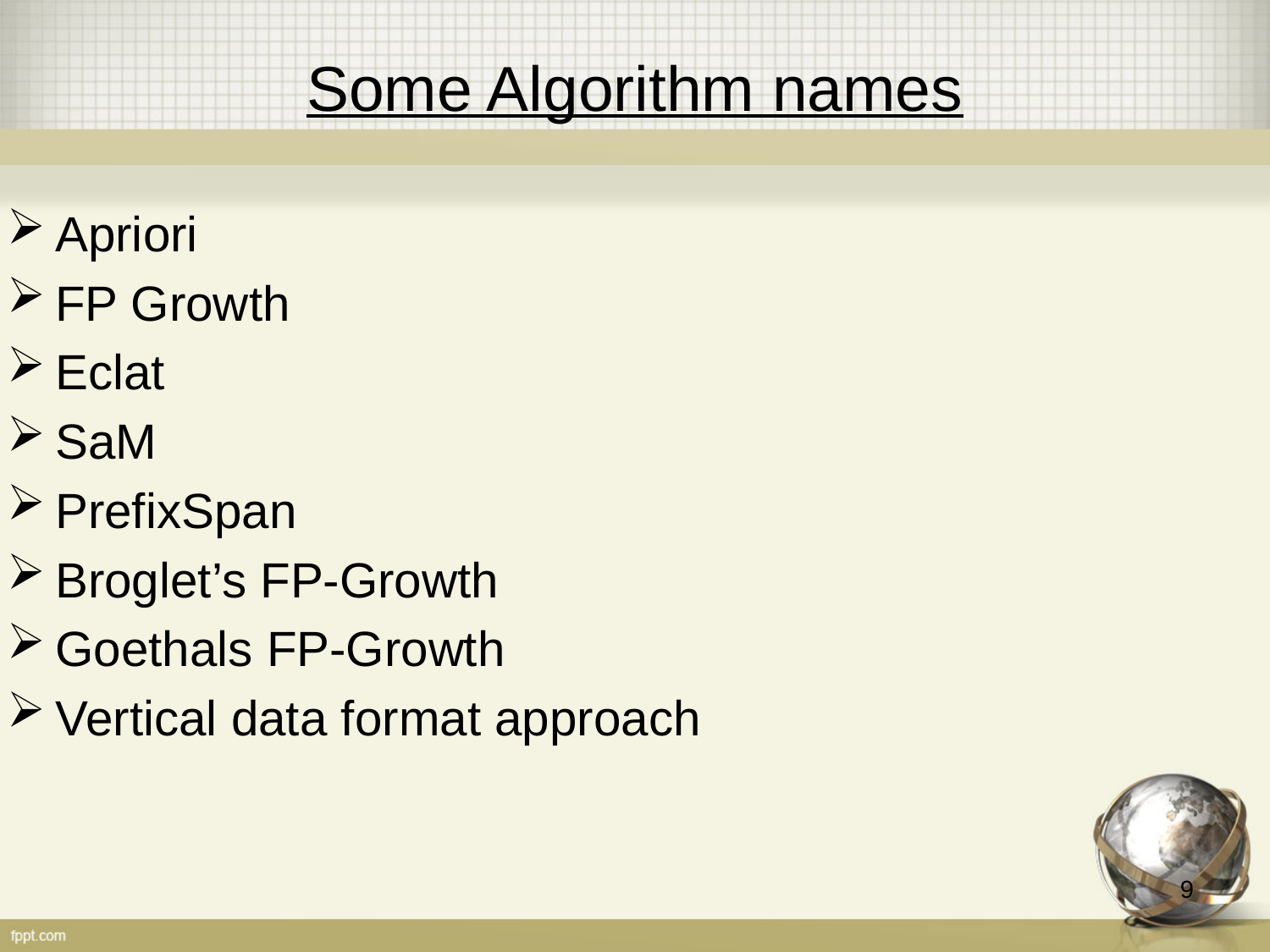

# Some Algorithm names
Apriori
FP Growth
Eclat
SaM
PrefixSpan
Broglet’s FP-Growth
Goethals FP-Growth
Vertical data format approach

9